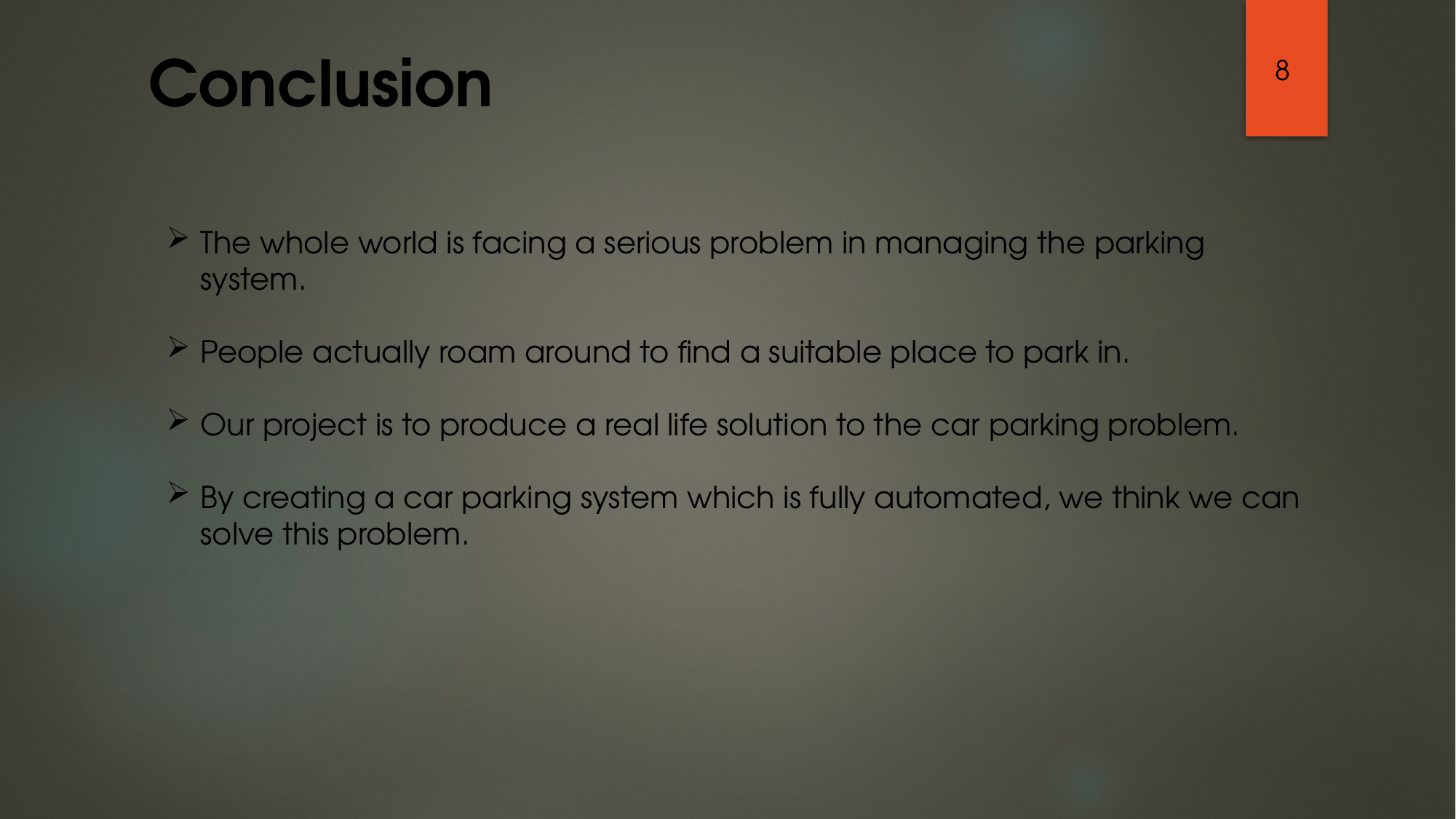

# Conclusion
8
The whole world is facing a serious problem in managing the parking system.

People actually roam around to find a suitable place to park in.

Our project is to produce a real life solution to the car parking problem.

By creating a car parking system which is fully automated, we think we can solve this problem.